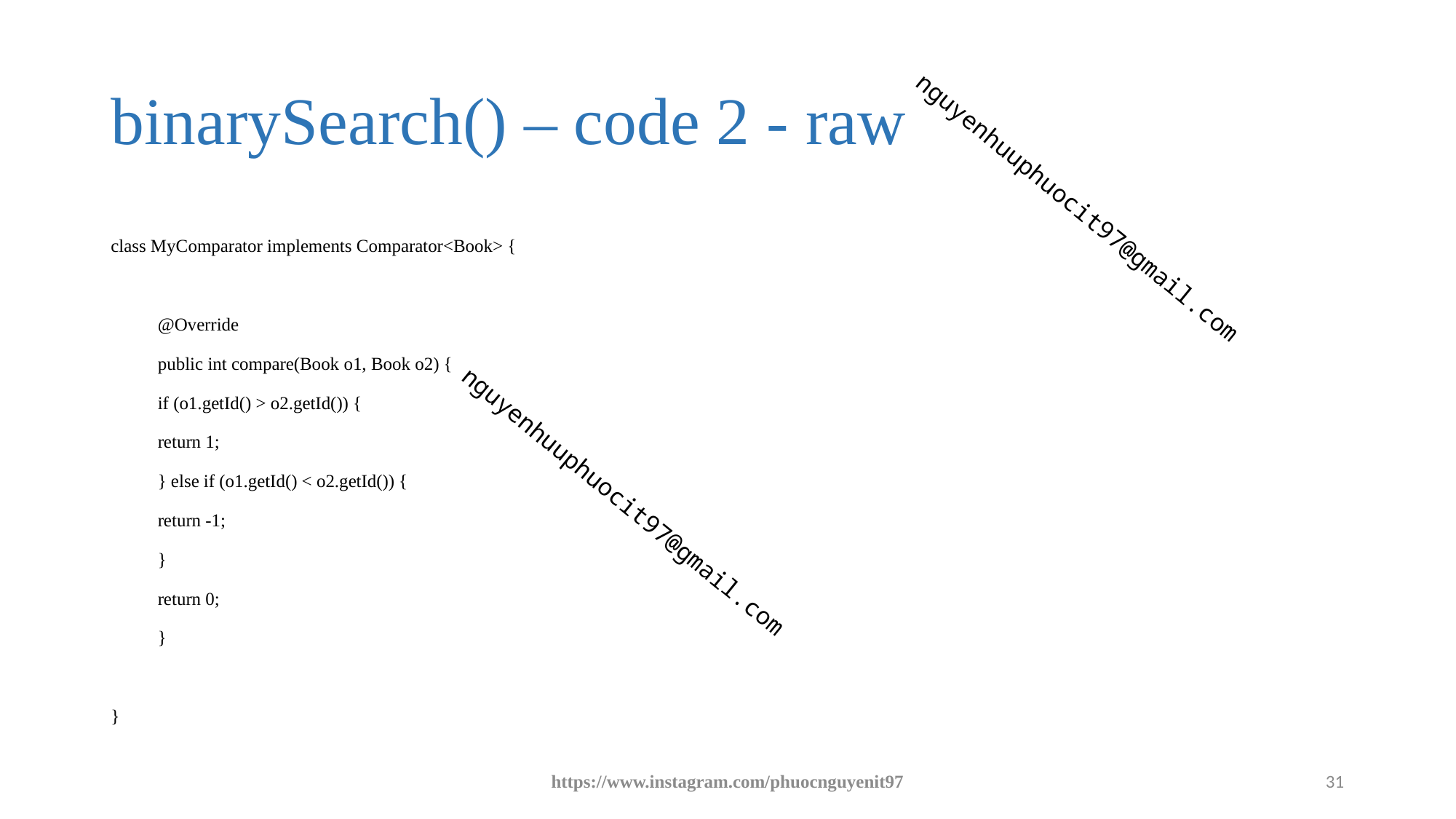

# binarySearch() – code 2 - raw
class MyComparator implements Comparator<Book> {

	@Override
	public int compare(Book o1, Book o2) {
		if (o1.getId() > o2.getId()) {
			return 1;
		} else if (o1.getId() < o2.getId()) {
			return -1;
		}
		return 0;
	}

}
https://www.instagram.com/phuocnguyenit97
31